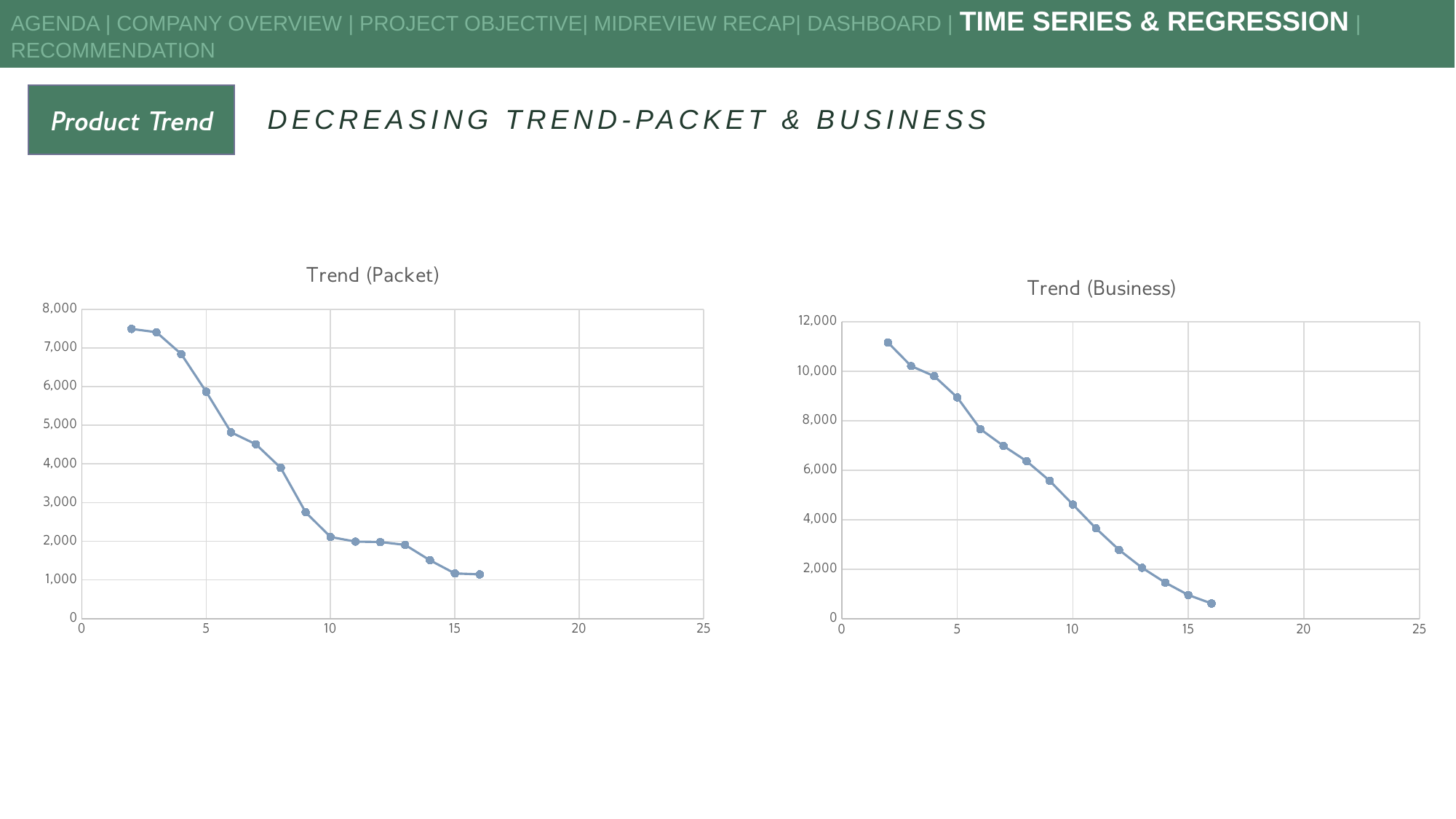

AGENDA | COMPANY OVERVIEW | PROJECT OBJECTIVE| MIDREVIEW RECAP| DASHBOARD | TIME SERIES & REGRESSION | RECOMMENDATION
Product Trend
# DECREASING TREND-PACKET & BUSINESS

### Chart: Trend (Packet)

| Category |  |
|---|---|

### Chart: Trend (Business)

| Category |  |
|---|---|